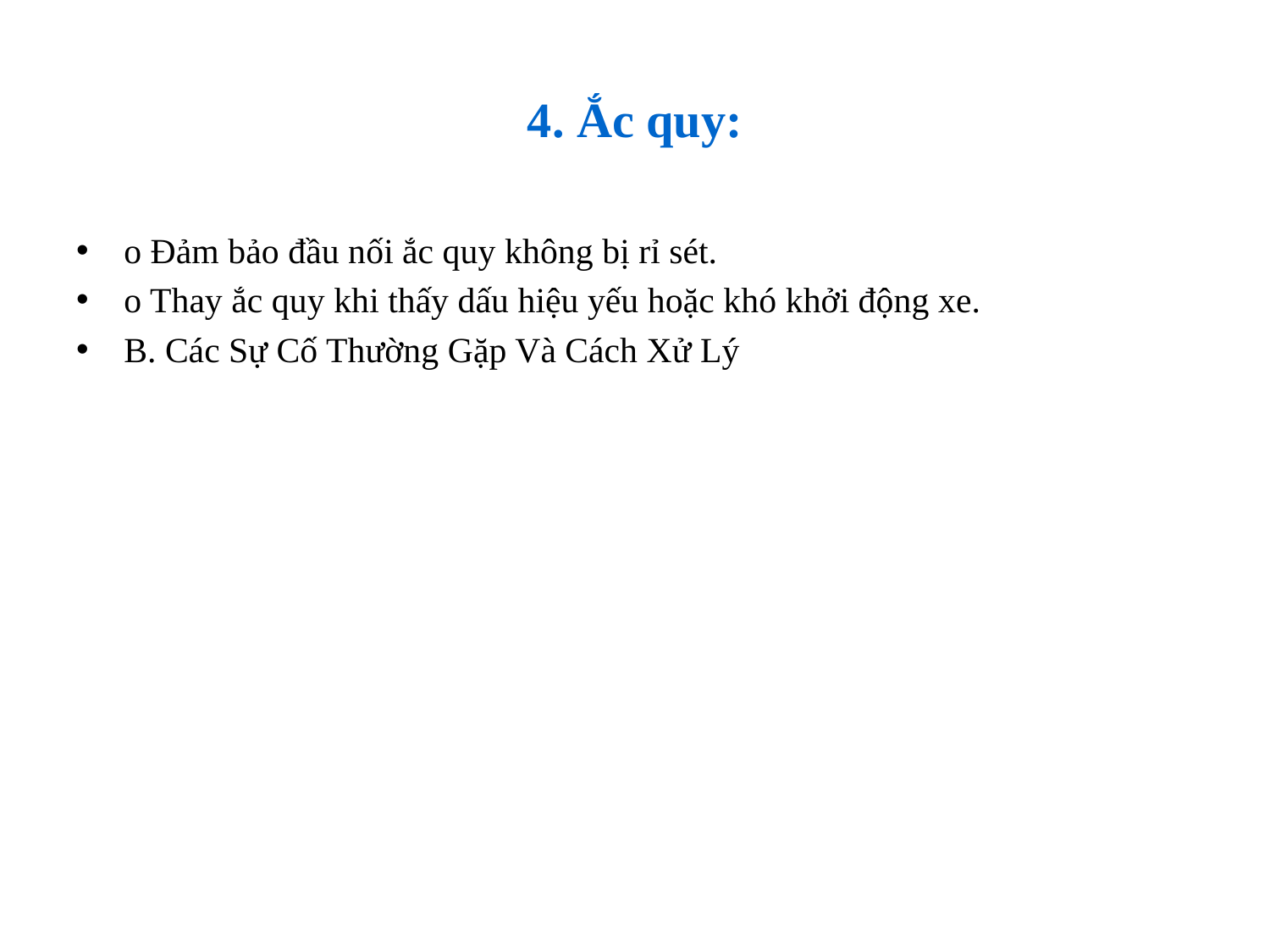

# 4. Ắc quy:
o Đảm bảo đầu nối ắc quy không bị rỉ sét.
o Thay ắc quy khi thấy dấu hiệu yếu hoặc khó khởi động xe.
B. Các Sự Cố Thường Gặp Và Cách Xử Lý